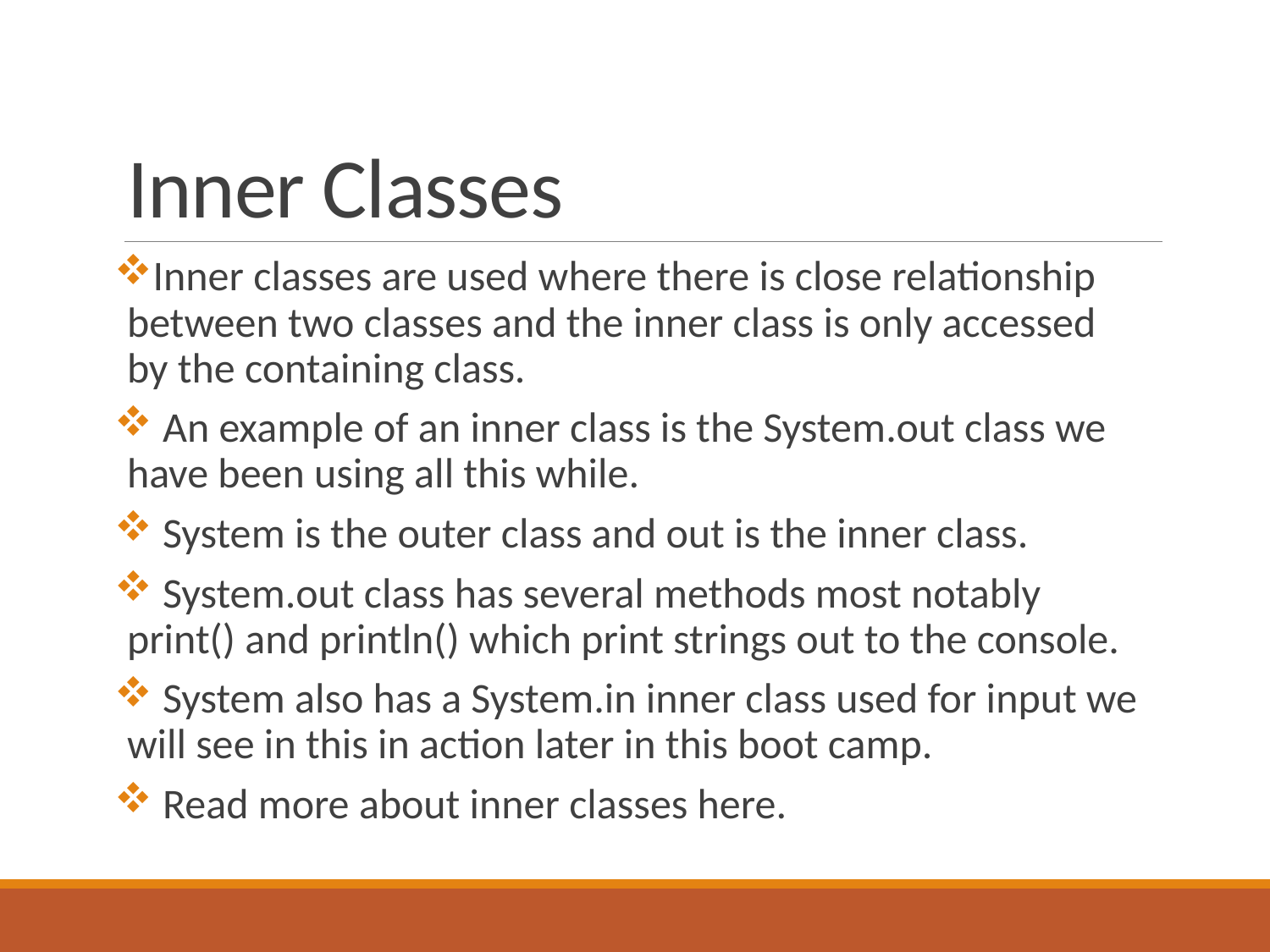

# Inner Classes
Inner classes are used where there is close relationship between two classes and the inner class is only accessed by the containing class.
 An example of an inner class is the System.out class we have been using all this while.
 System is the outer class and out is the inner class.
 System.out class has several methods most notably print() and println() which print strings out to the console.
 System also has a System.in inner class used for input we will see in this in action later in this boot camp.
 Read more about inner classes here.